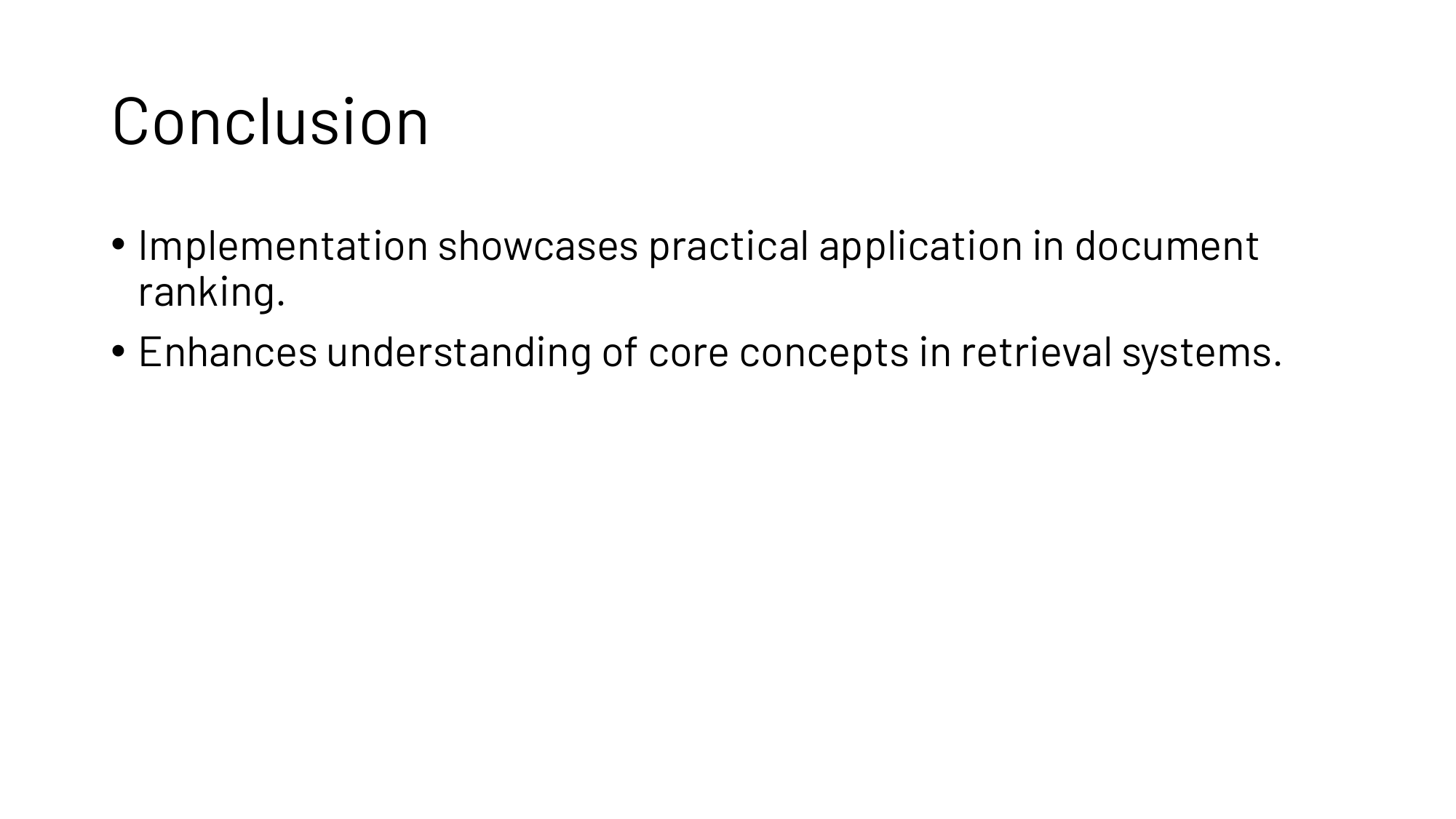

# Conclusion
Implementation showcases practical application in document ranking.
Enhances understanding of core concepts in retrieval systems.